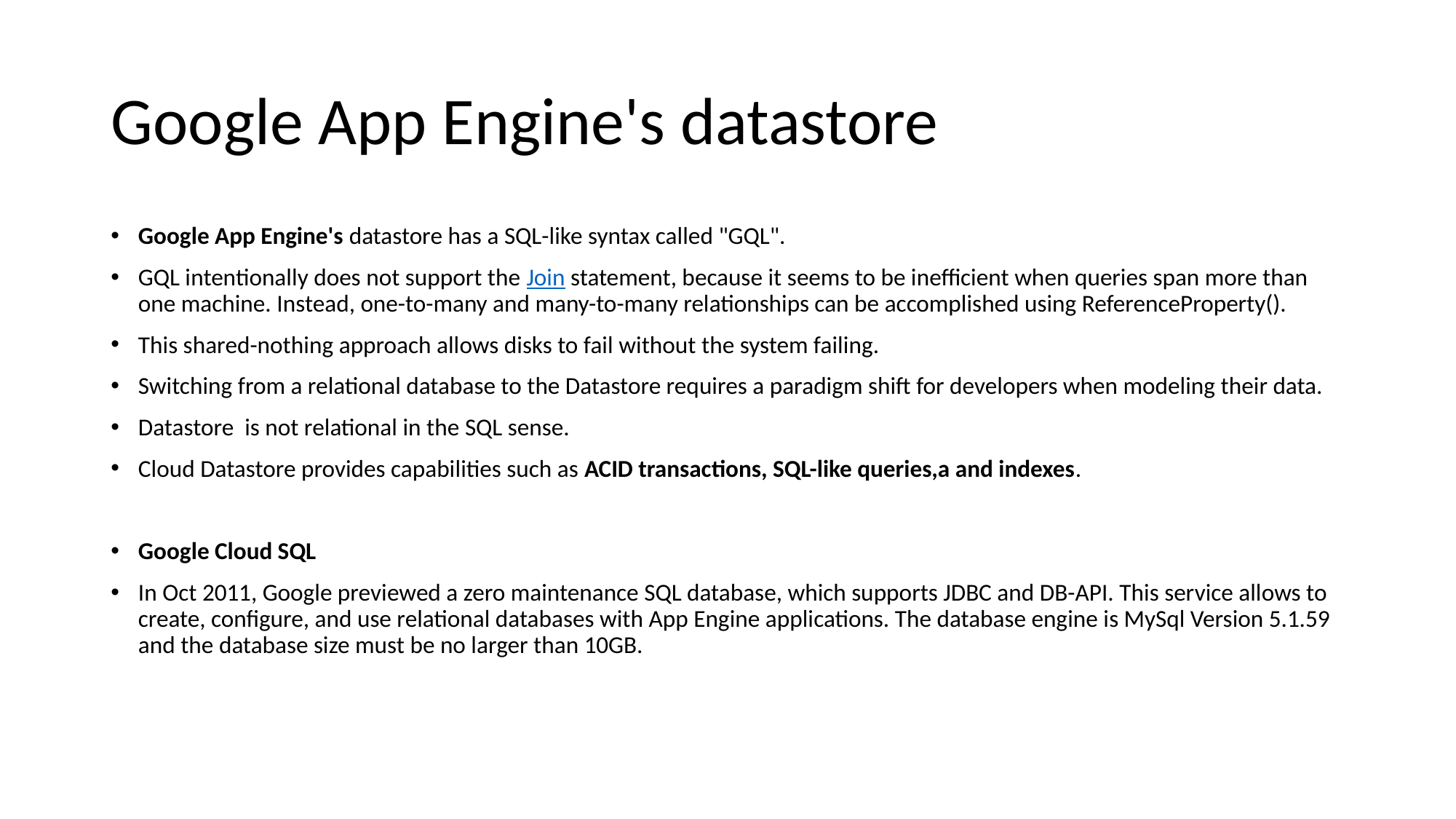

# Google App Engine's datastore
Google App Engine's datastore has a SQL-like syntax called "GQL".
GQL intentionally does not support the Join statement, because it seems to be inefficient when queries span more than one machine. Instead, one-to-many and many-to-many relationships can be accomplished using ReferenceProperty().
This shared-nothing approach allows disks to fail without the system failing.
Switching from a relational database to the Datastore requires a paradigm shift for developers when modeling their data.
Datastore  is not relational in the SQL sense.
Cloud Datastore provides capabilities such as ACID transactions, SQL-like queries,a and indexes.

Google Cloud SQL
In Oct 2011, Google previewed a zero maintenance SQL database, which supports JDBC and DB-API. This service allows to create, configure, and use relational databases with App Engine applications. The database engine is MySql Version 5.1.59 and the database size must be no larger than 10GB.